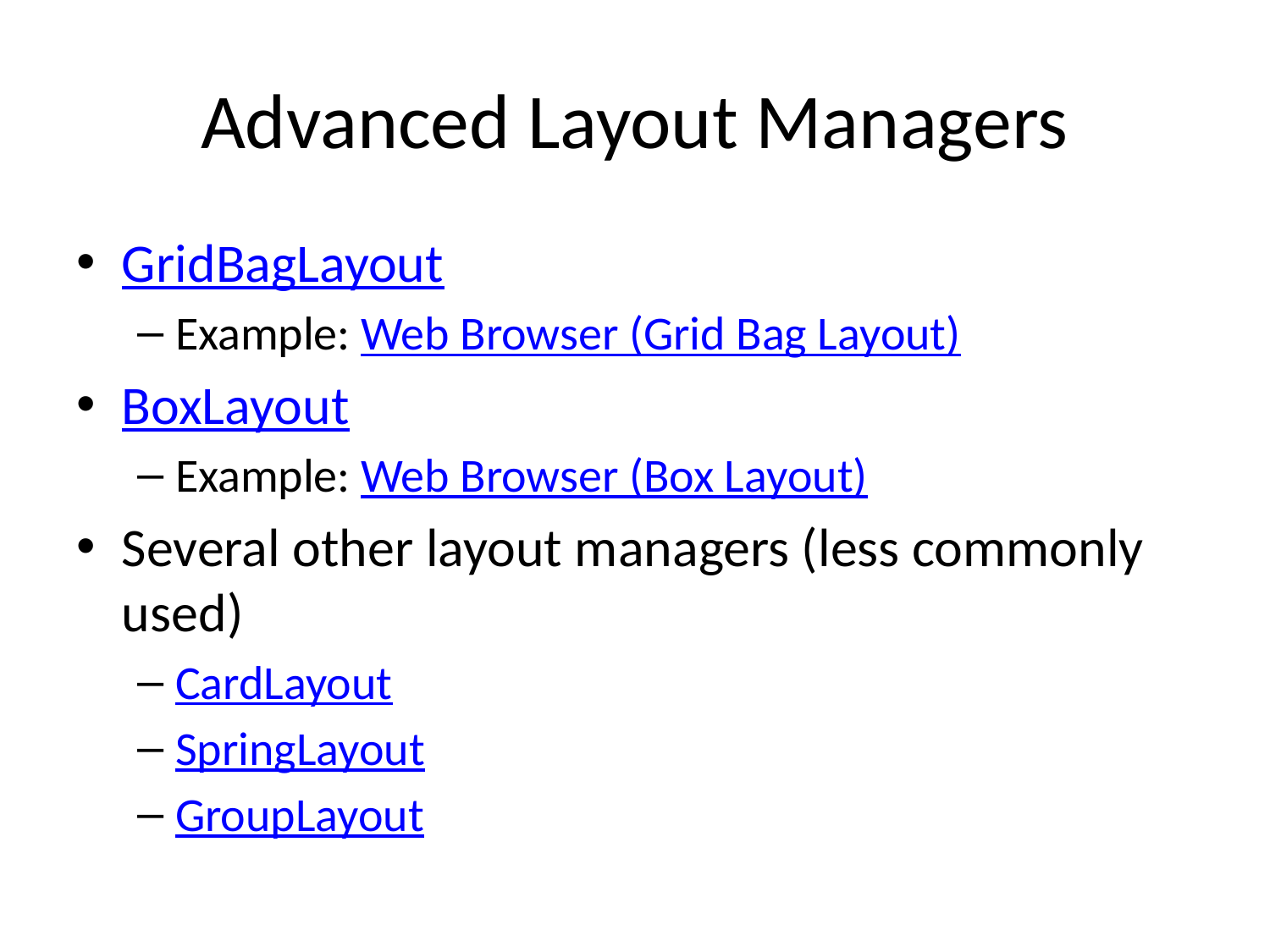

# Advanced Layout Managers
GridBagLayout
Example: Web Browser (Grid Bag Layout)
BoxLayout
Example: Web Browser (Box Layout)
Several other layout managers (less commonly used)
CardLayout
SpringLayout
GroupLayout